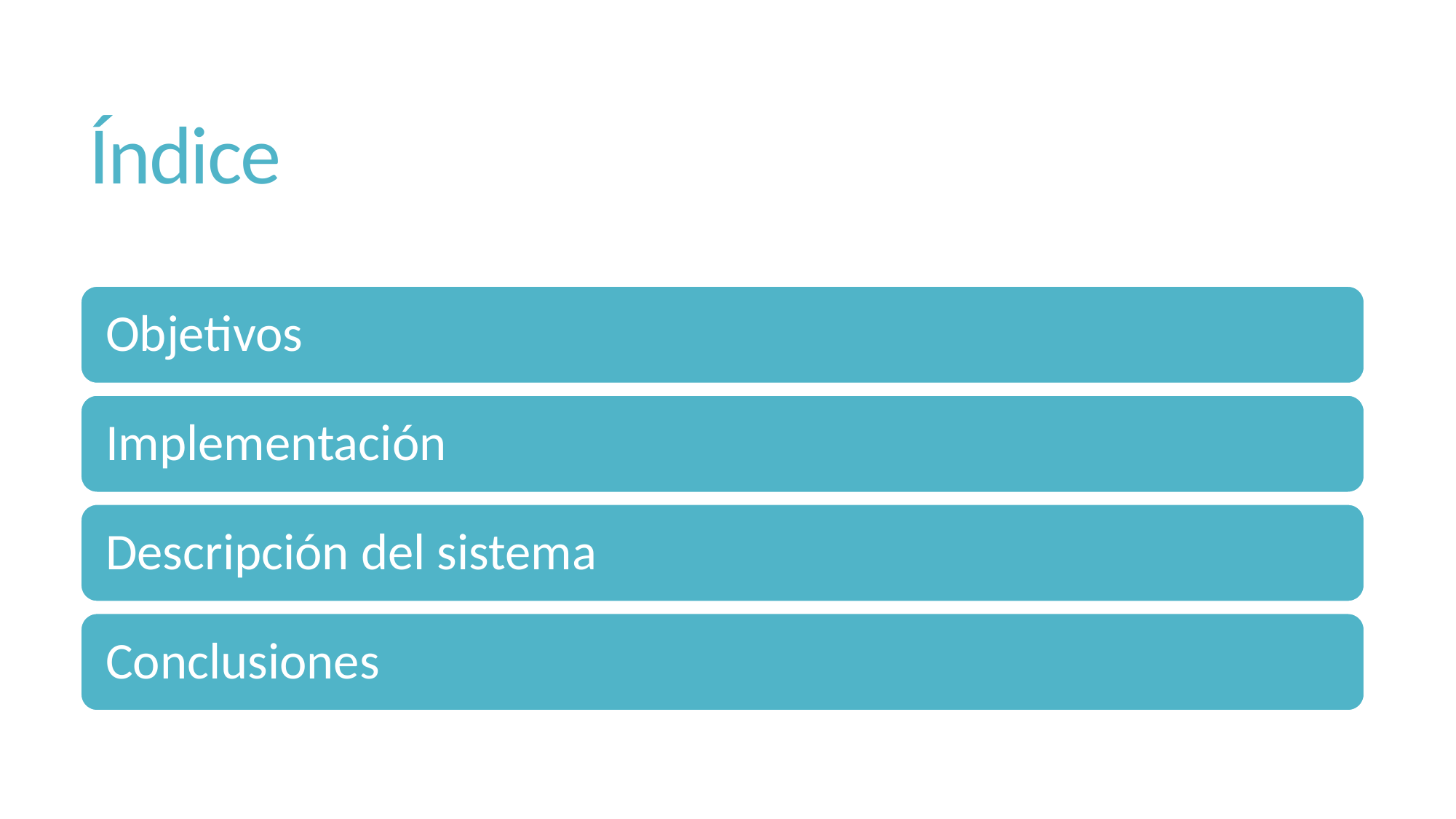

# Índice
Objetivos
Implementación
Descripción del sistema
Conclusiones